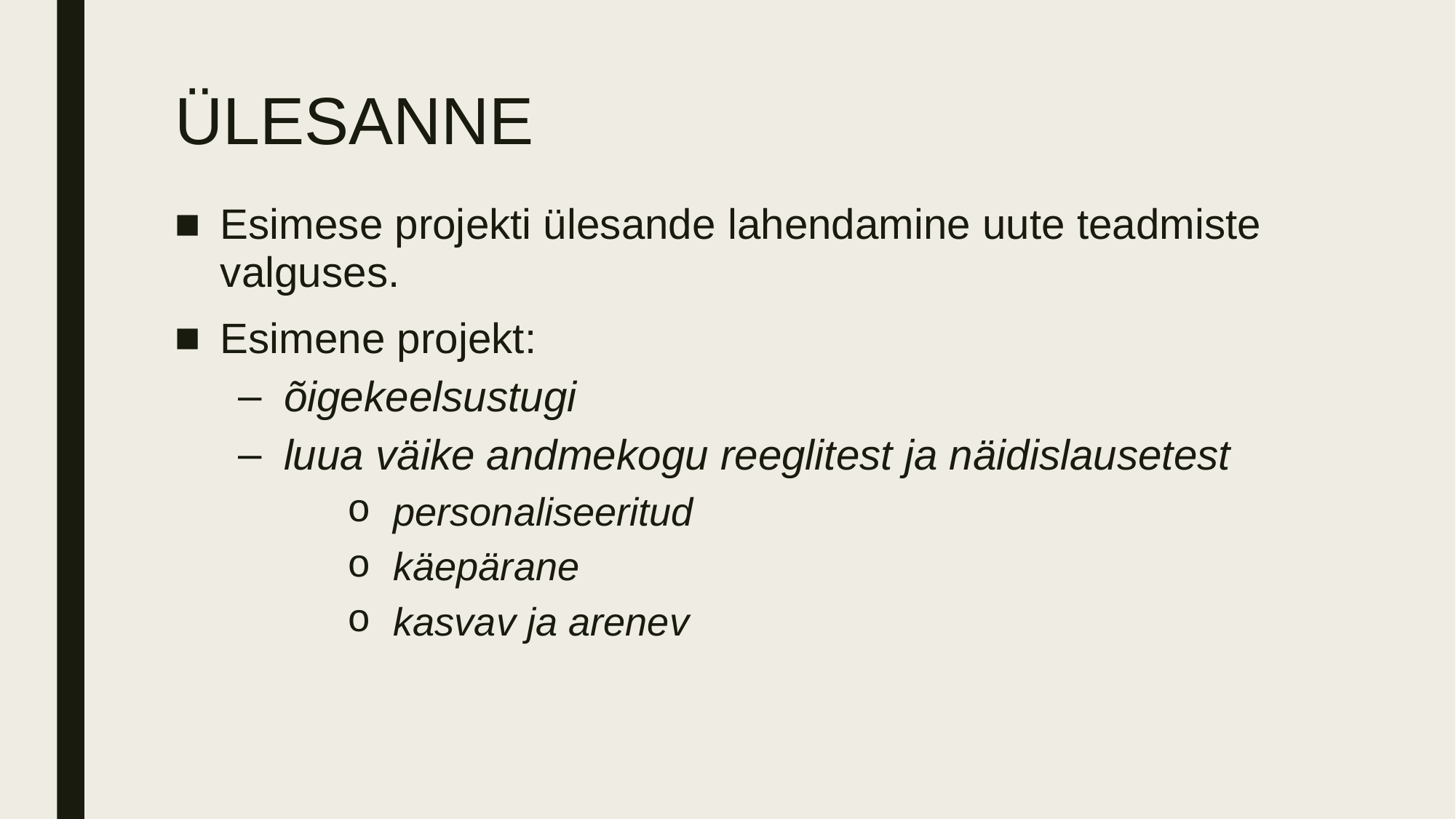

# ÜLESANNE
Esimese projekti ülesande lahendamine uute teadmiste valguses.
Esimene projekt:
õigekeelsustugi
luua väike andmekogu reeglitest ja näidislausetest
personaliseeritud
käepärane
kasvav ja arenev